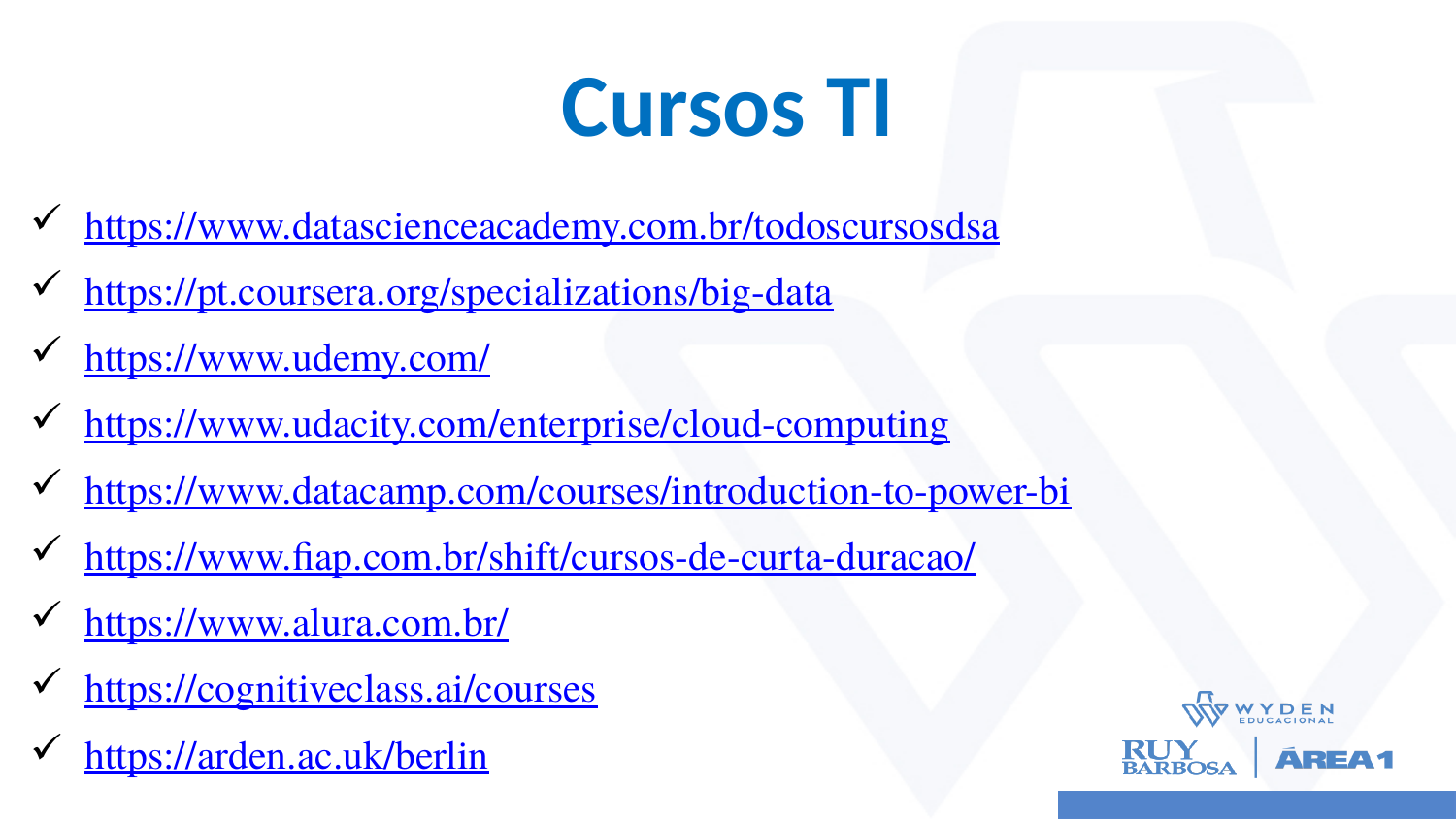

# Cursos TI
https://www.datascienceacademy.com.br/todoscursosdsa
https://pt.coursera.org/specializations/big-data
https://www.udemy.com/
https://www.udacity.com/enterprise/cloud-computing
https://www.datacamp.com/courses/introduction-to-power-bi
https://www.fiap.com.br/shift/cursos-de-curta-duracao/
https://www.alura.com.br/
https://cognitiveclass.ai/courses
https://arden.ac.uk/berlin